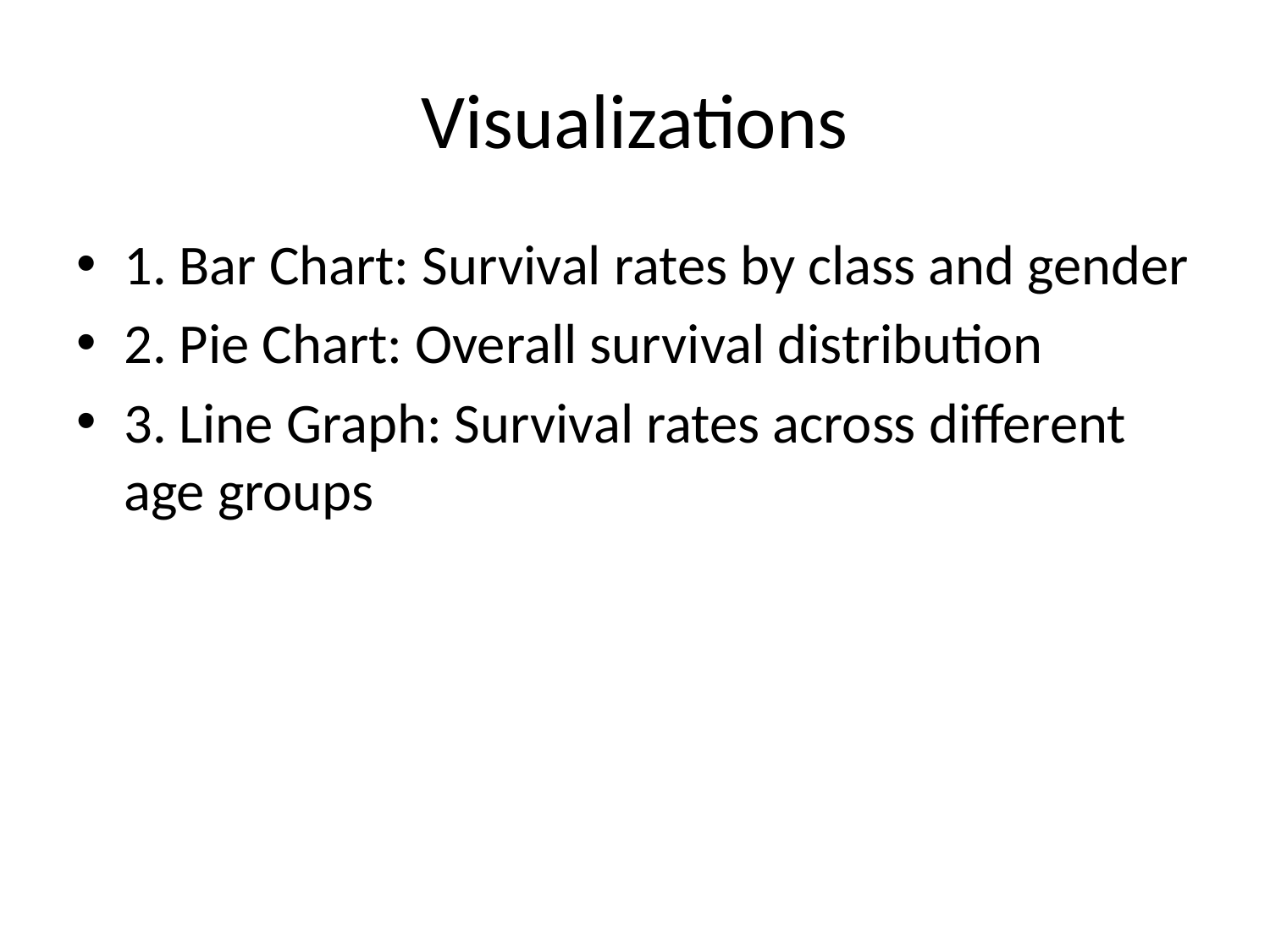

# Visualizations
1. Bar Chart: Survival rates by class and gender
2. Pie Chart: Overall survival distribution
3. Line Graph: Survival rates across different age groups